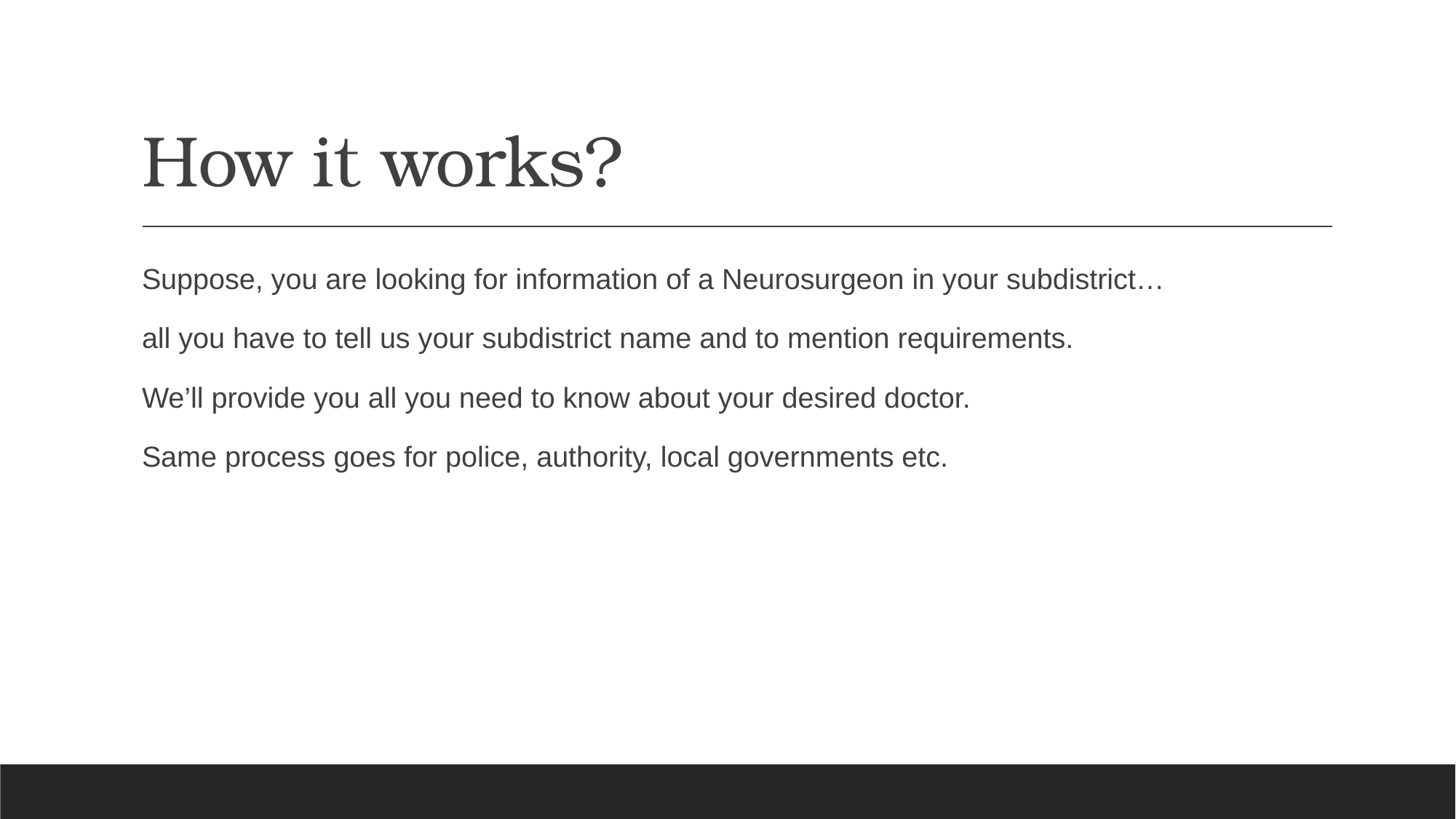

# How it works?
Suppose, you are looking for information of a Neurosurgeon in your subdistrict…
all you have to tell us your subdistrict name and to mention requirements.
We’ll provide you all you need to know about your desired doctor.
Same process goes for police, authority, local governments etc.